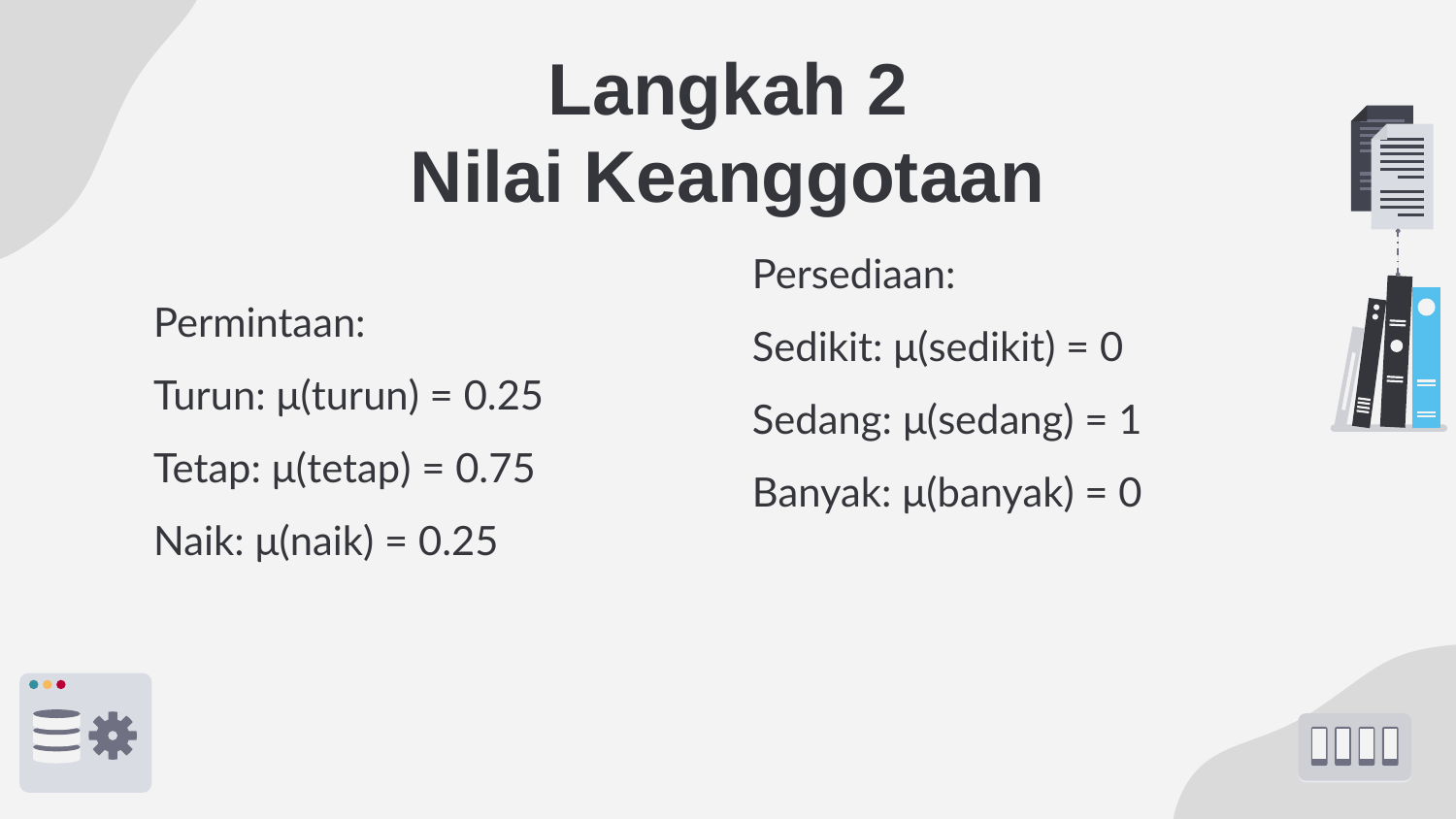

# Langkah 2 Nilai Keanggotaan

Permintaan:
Turun: μ(turun) = 0.25
Tetap: μ(tetap) = 0.75
Naik: μ(naik) = 0.25

Persediaan:
Sedikit: μ(sedikit) = 0
Sedang: μ(sedang) = 1
Banyak: μ(banyak) = 0